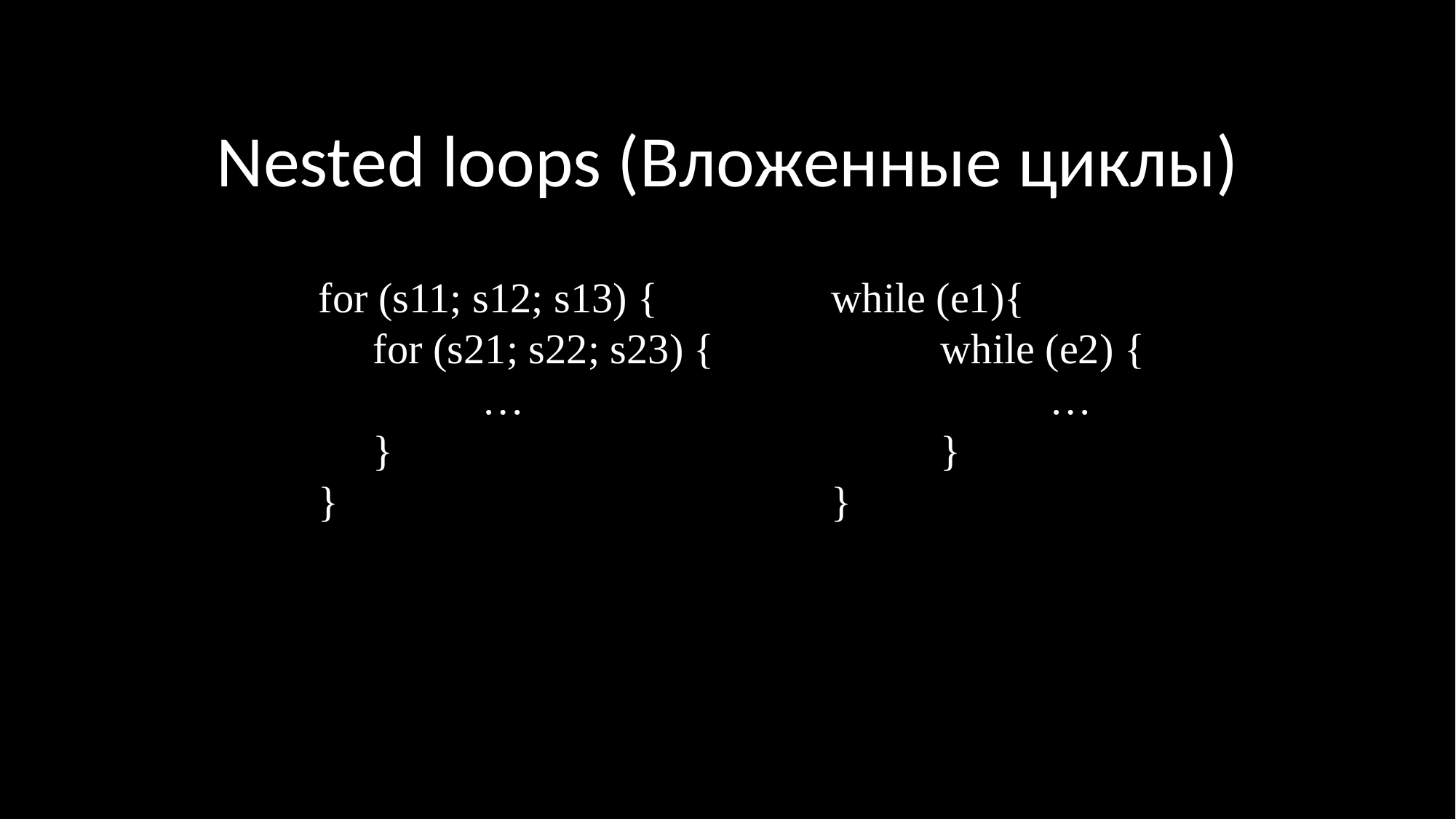

Nested loops (Вложенные циклы)
for (s11; s12; s13) {
for (s21; s22; s23) {
	…
}
}
while (e1){
	while (e2) {
		…
	}
}